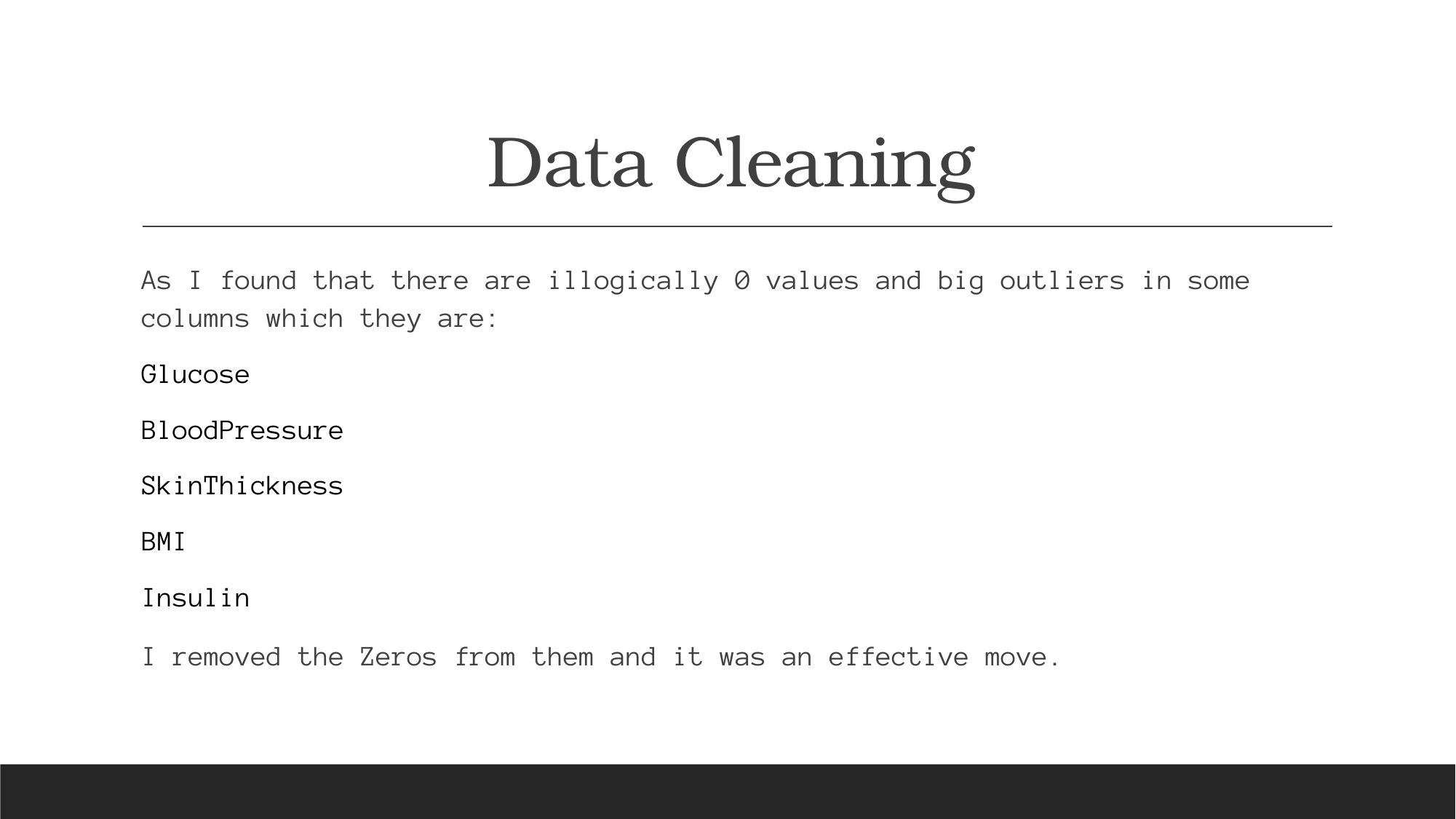

# Data Cleaning
As I found that there are illogically 0 values and big outliers in some columns which they are:
Glucose
BloodPressure
SkinThickness
BMI
Insulin
I removed the Zeros from them and it was an effective move.